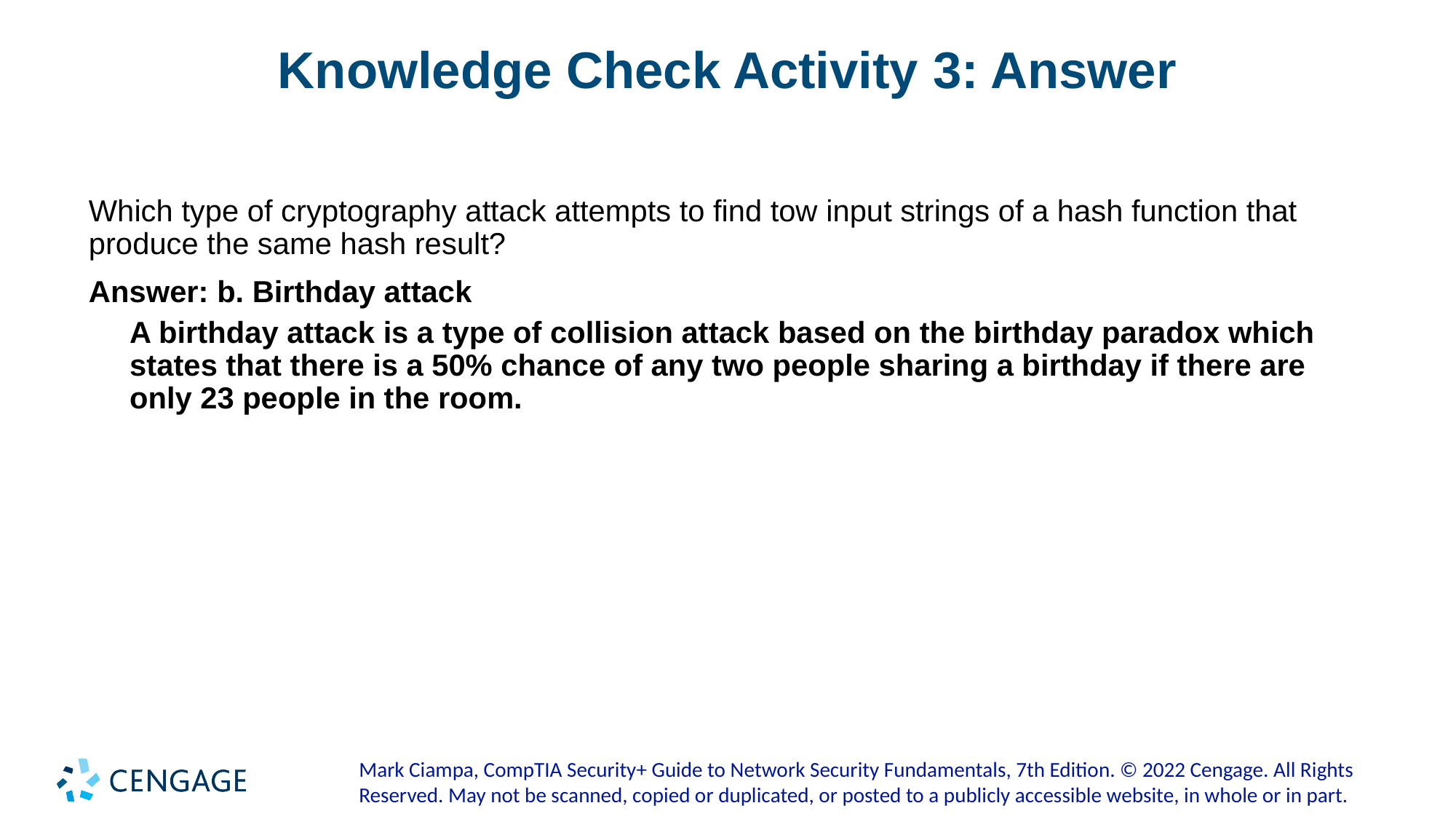

# Knowledge Check Activity 3: Answer
Which type of cryptography attack attempts to find tow input strings of a hash function that produce the same hash result?
Answer: b. Birthday attack
A birthday attack is a type of collision attack based on the birthday paradox which states that there is a 50% chance of any two people sharing a birthday if there are only 23 people in the room.